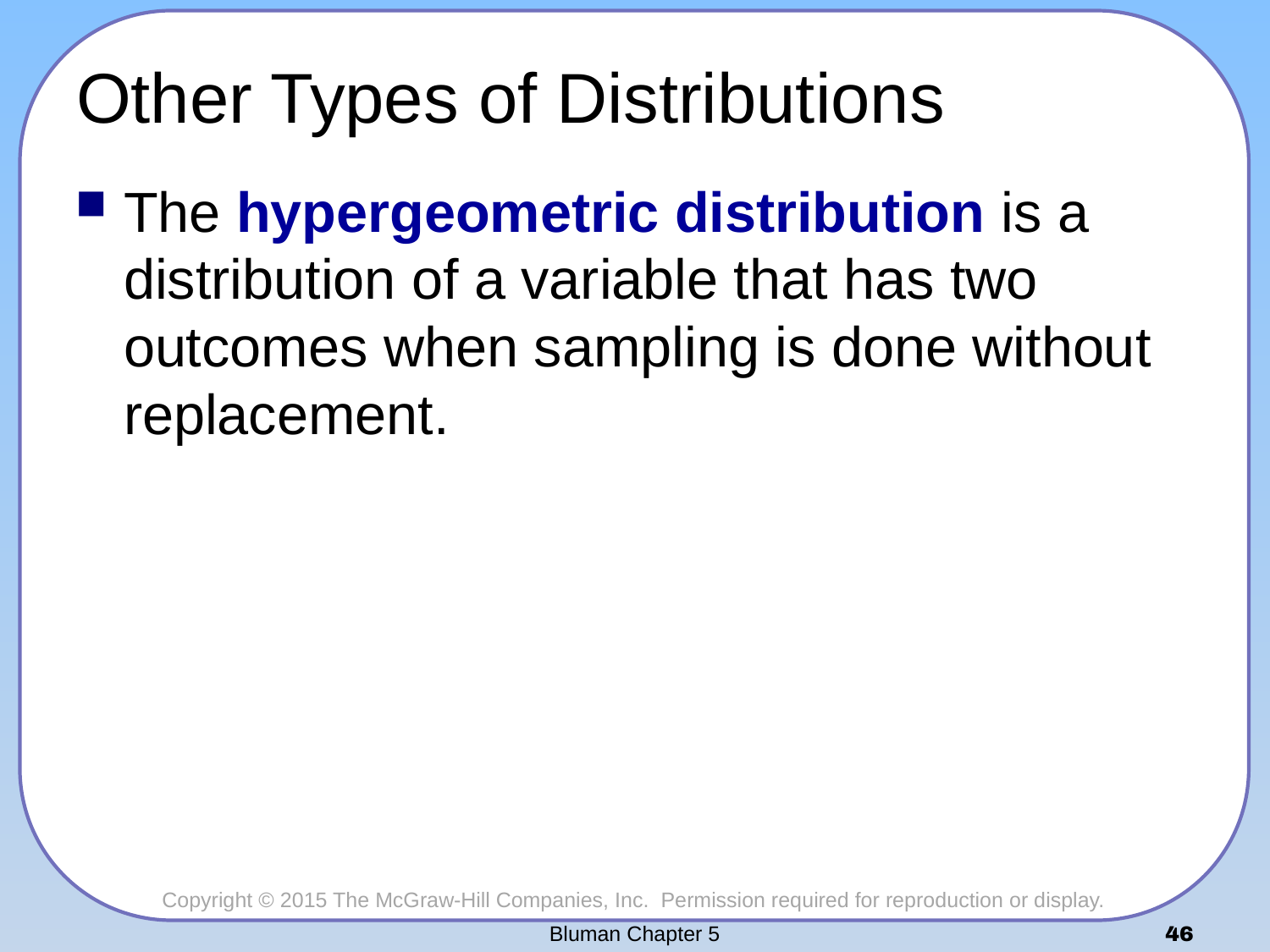

# Other Types of Distributions
The hypergeometric distribution is a distribution of a variable that has two outcomes when sampling is done without replacement.
Bluman Chapter 5
46